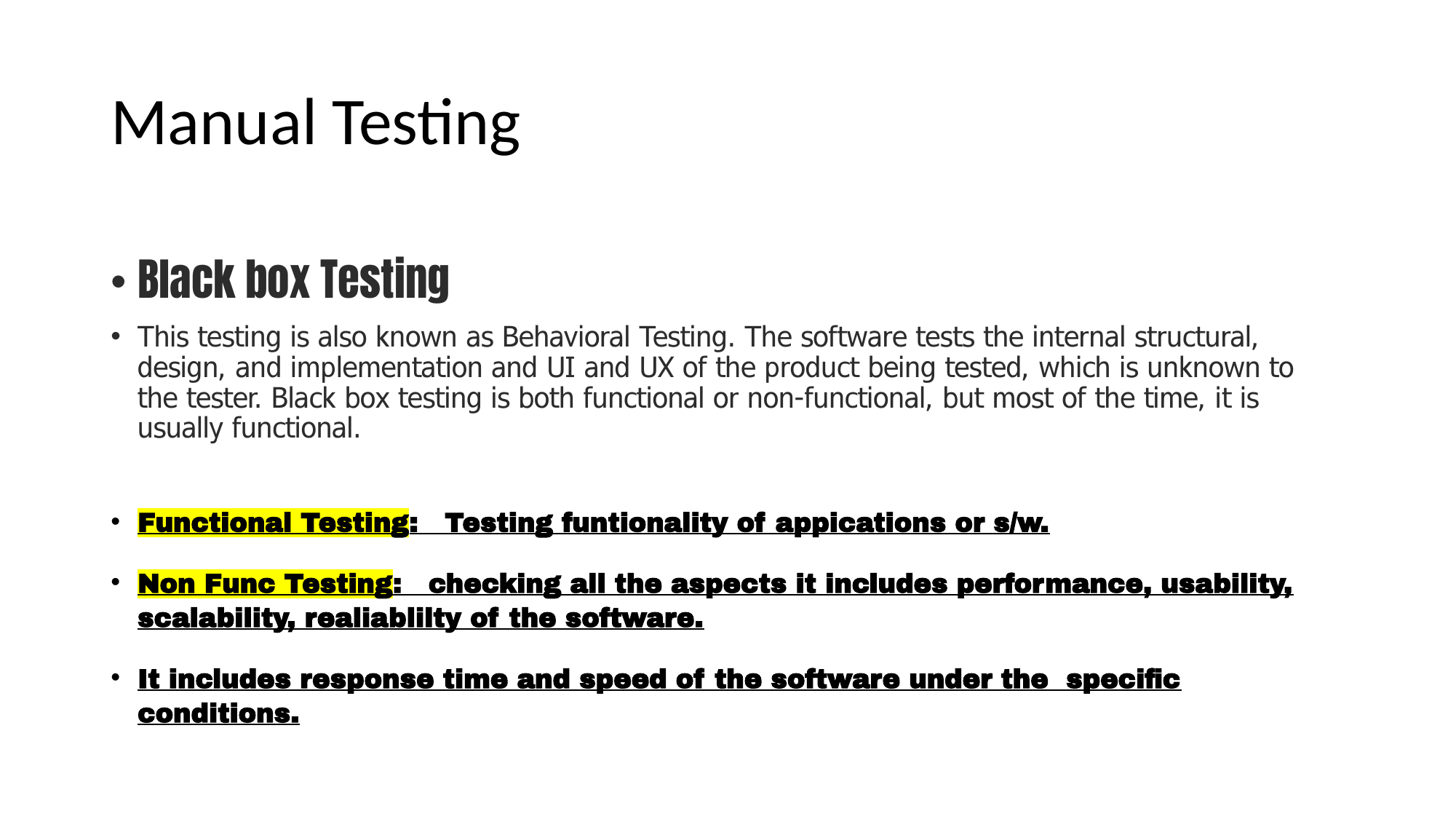

# Manual Testing

Black box Testing
This testing is also known as Behavioral Testing. The software tests the internal structural, design, and implementation and UI and UX of the product being tested, which is unknown to the tester. Black box testing is both functional or non-functional, but most of the time, it is usually functional.

Functional Testing:   Testing funtionality of appications or s/w.
Non Func Testing:   checking all the aspects it includes performance, usability, scalability, realiablilty of the software.
It includes response time and speed of the software under the  specific conditions.